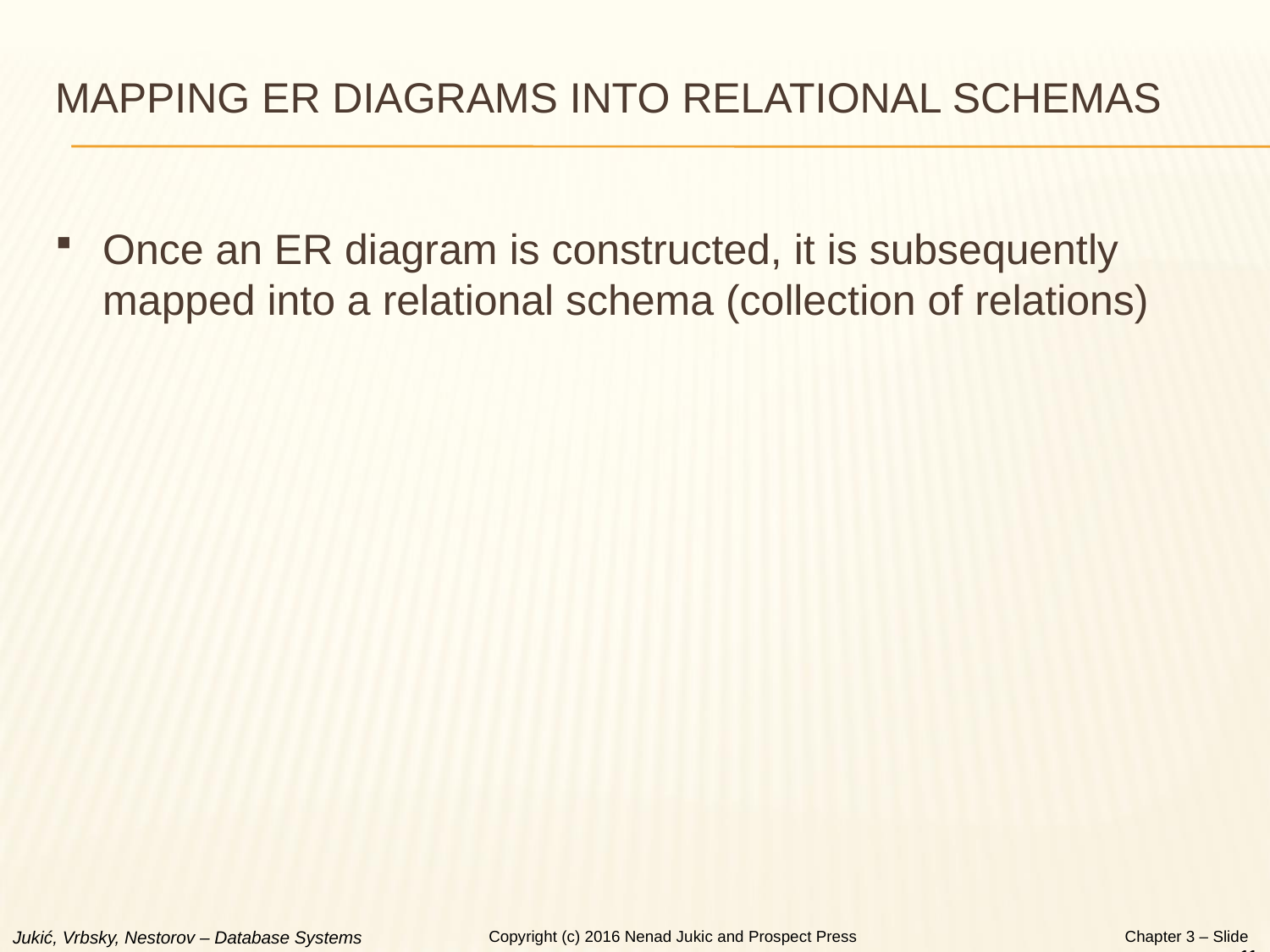

# MAPPING ER DIAGRAMS INTO RELATIONAL SCHEMAS
Once an ER diagram is constructed, it is subsequently mapped into a relational schema (collection of relations)
Jukić, Vrbsky, Nestorov – Database Systems
Chapter 3 – Slide  11